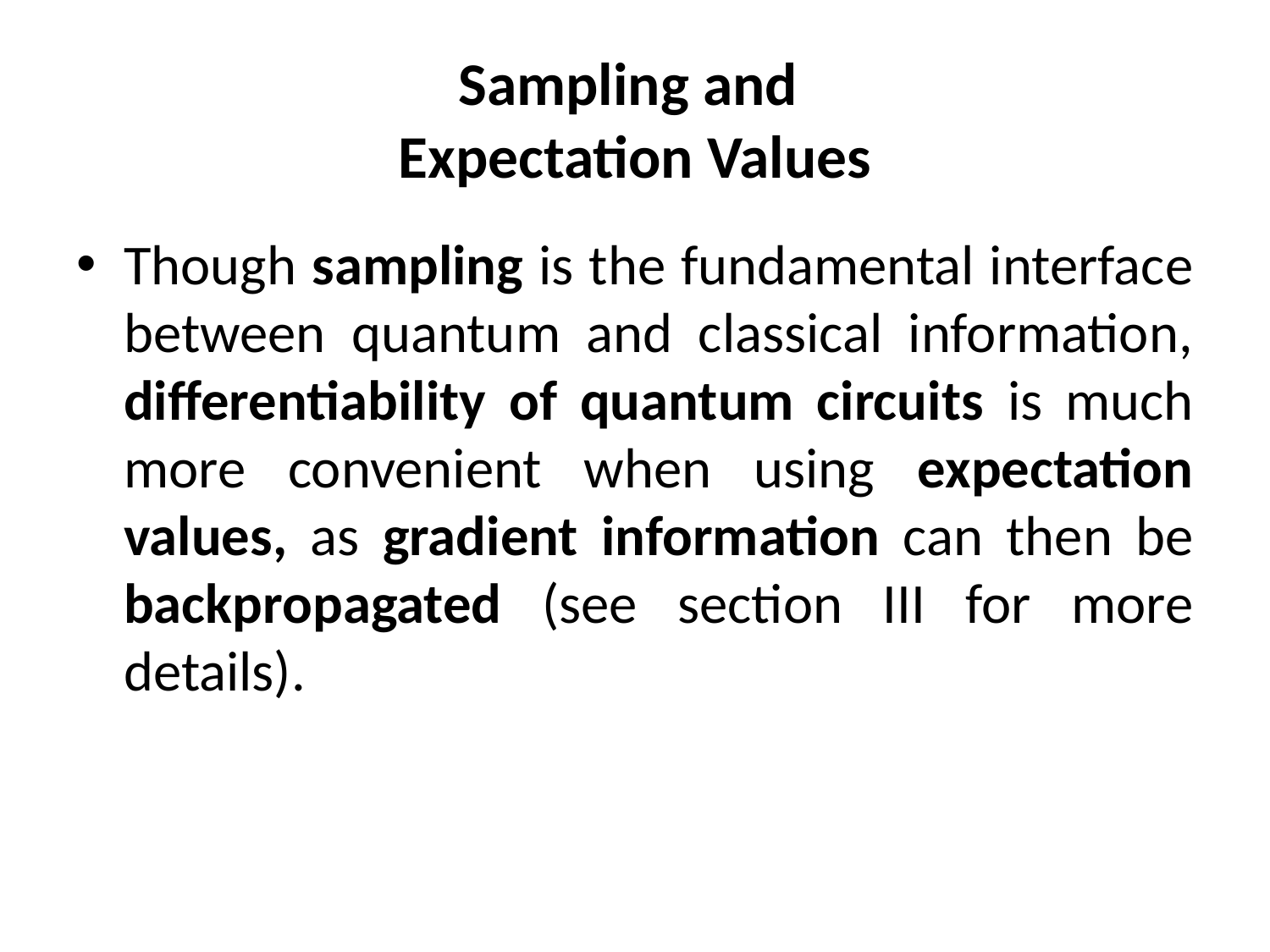

# Sampling and Expectation Values
Though sampling is the fundamental interface between quantum and classical information, differentiability of quantum circuits is much more convenient when using expectation values, as gradient information can then be backpropagated (see section III for more details).